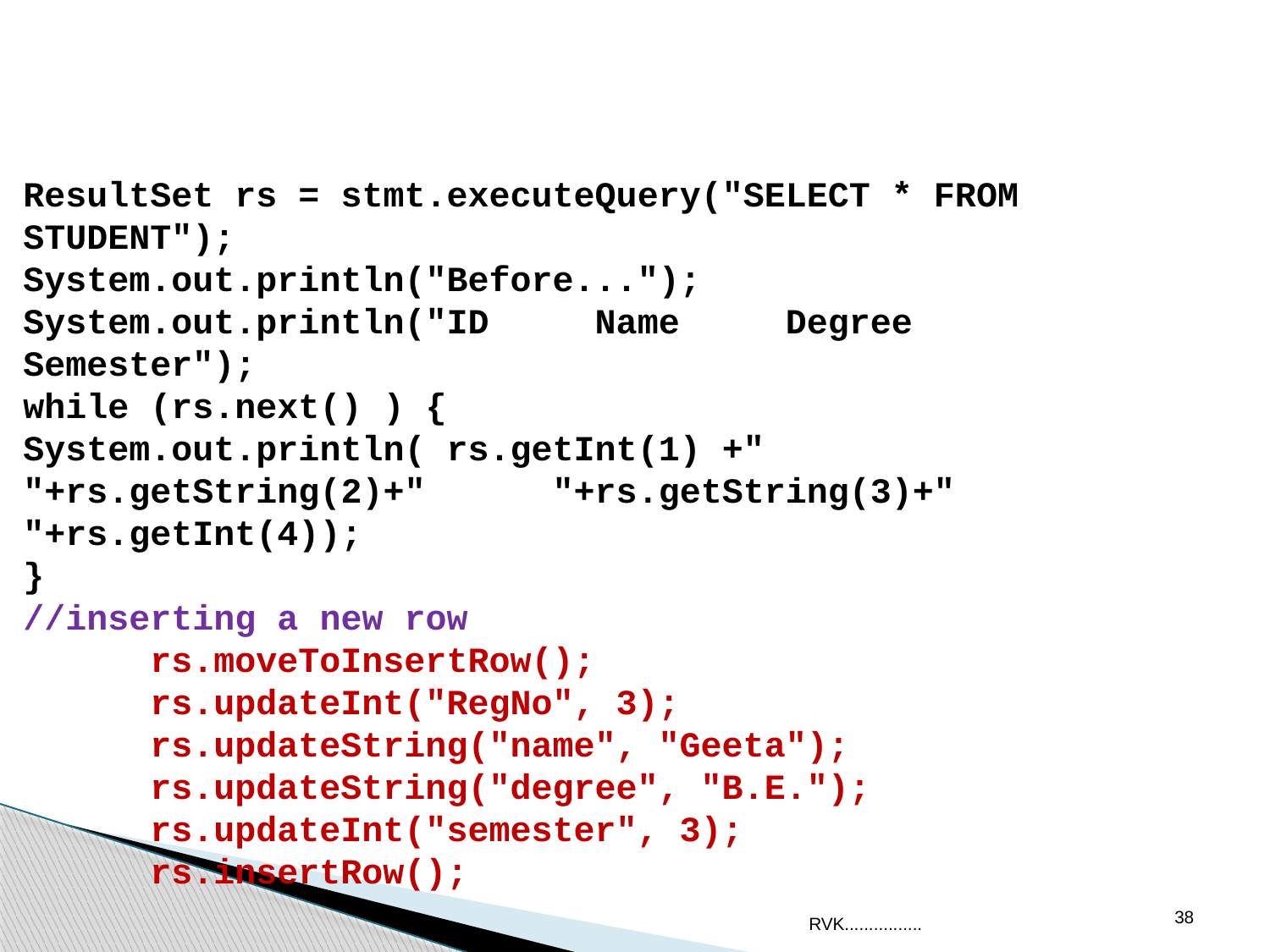

ResultSet rs = stmt.executeQuery("SELECT * FROM STUDENT");
System.out.println("Before...");
System.out.println("ID     Name     Degree     Semester");
while (rs.next() ) {
System.out.println( rs.getInt(1) +"      "+rs.getString(2)+"      "+rs.getString(3)+"     "+rs.getInt(4));
}
//inserting a new row
 	rs.moveToInsertRow();
	rs.updateInt("RegNo", 3);
	rs.updateString("name", "Geeta");
	rs.updateString("degree", "B.E.");
	rs.updateInt("semester", 3);
	rs.insertRow();
38
RVK................